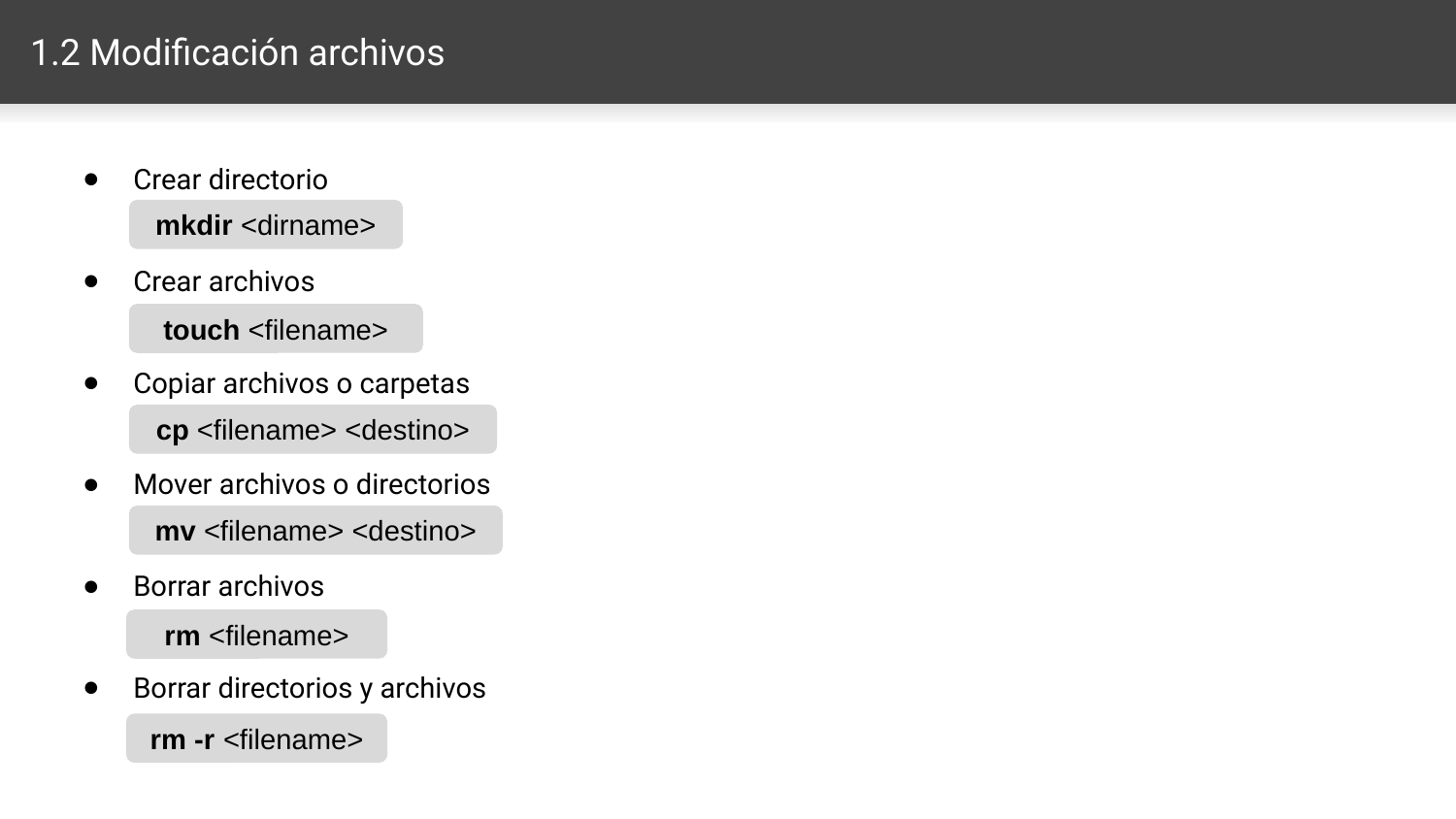

# 1.2 Modificación archivos
Crear directorio

Crear archivos

Copiar archivos o carpetas

Mover archivos o directorios

Borrar archivos

Borrar directorios y archivos

mkdir <dirname>
touch <filename>
cp <filename> <destino>
mv <filename> <destino>
rm <filename>
rm -r <filename>